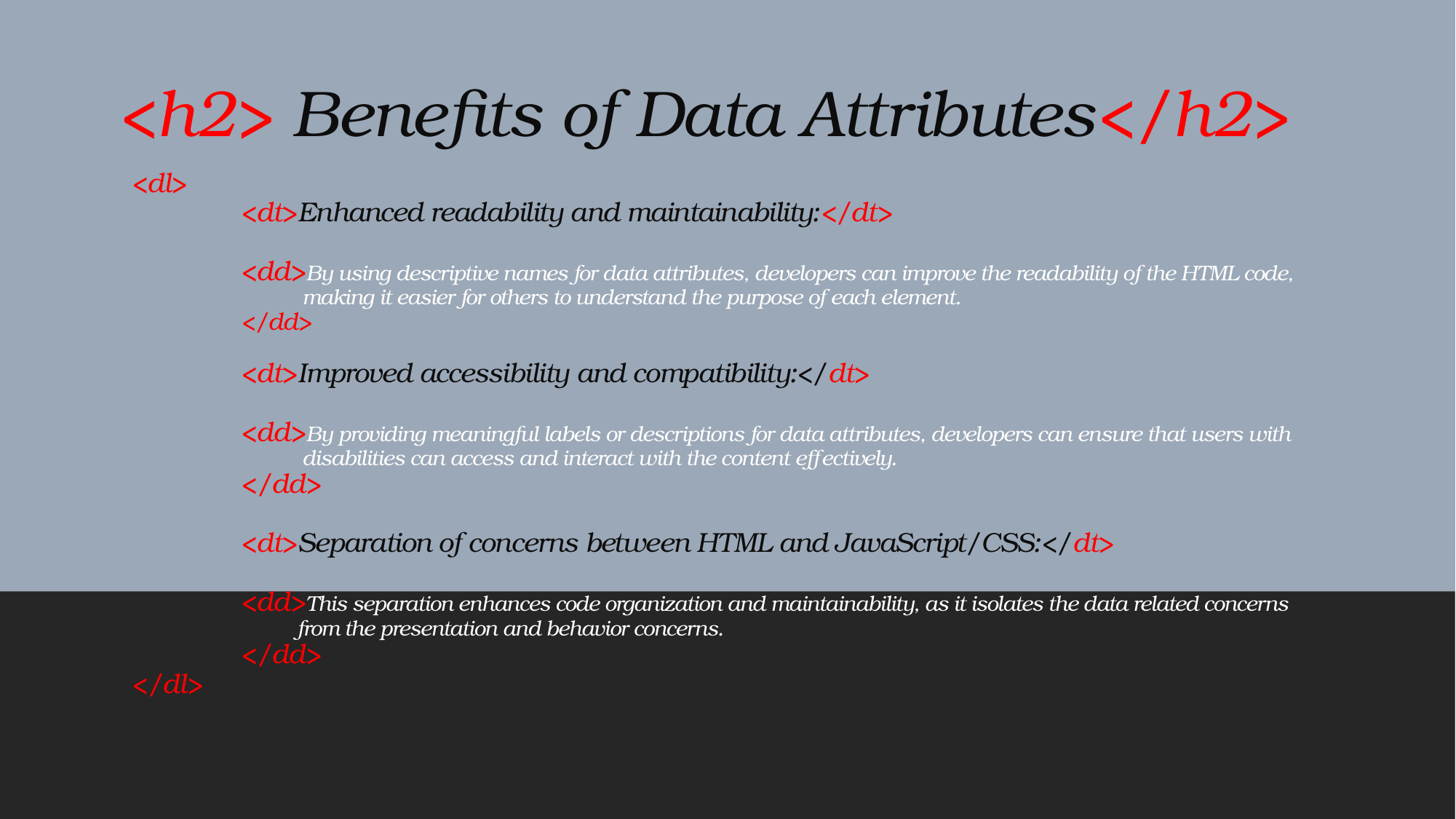

# <h2> Benefits of Data Attributes</h2>
<dl>
	<dt>Enhanced readability and maintainability:</dt>

	<dd>By using descriptive names for data attributes, developers can improve the readability of the HTML code, 	           making it easier for others to understand the purpose of each element.
	</dd>

	<dt>Improved accessibility and compatibility:</dt>

	<dd>By providing meaningful labels or descriptions for data attributes, developers can ensure that users with 	           disabilities can access and interact with the content effectively.
	</dd>

	<dt>Separation of concerns between HTML and JavaScript/CSS:</dt>

	<dd>This separation enhances code organization and maintainability, as it isolates the data related concerns 	          from the presentation and behavior concerns.
	</dd>
</dl>